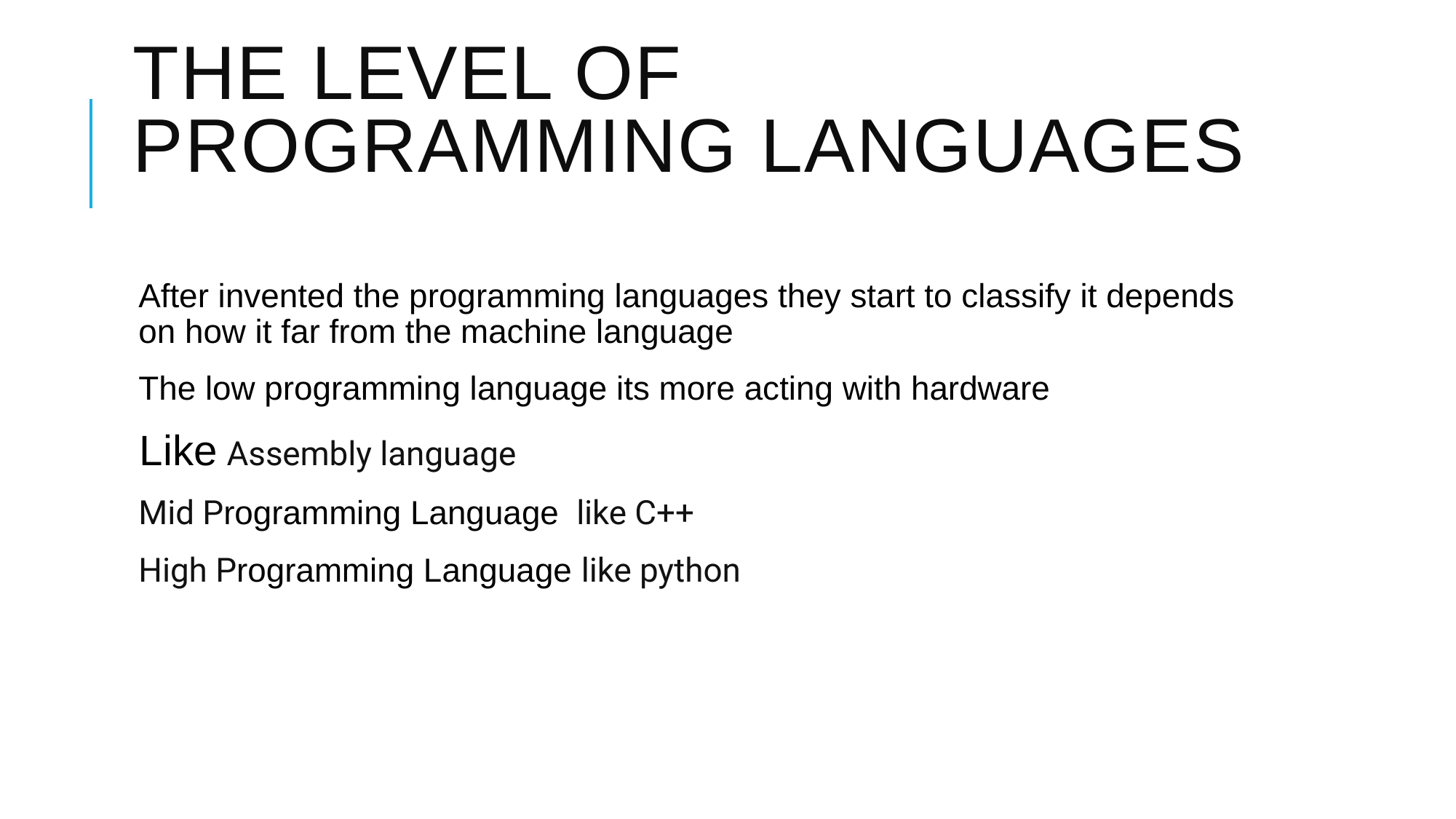

# The level of programming languages
After invented the programming languages they start to classify it depends on how it far from the machine language
The low programming language its more acting with hardware
Like Assembly language
Mid Programming Language  like C++
High Programming Language like python